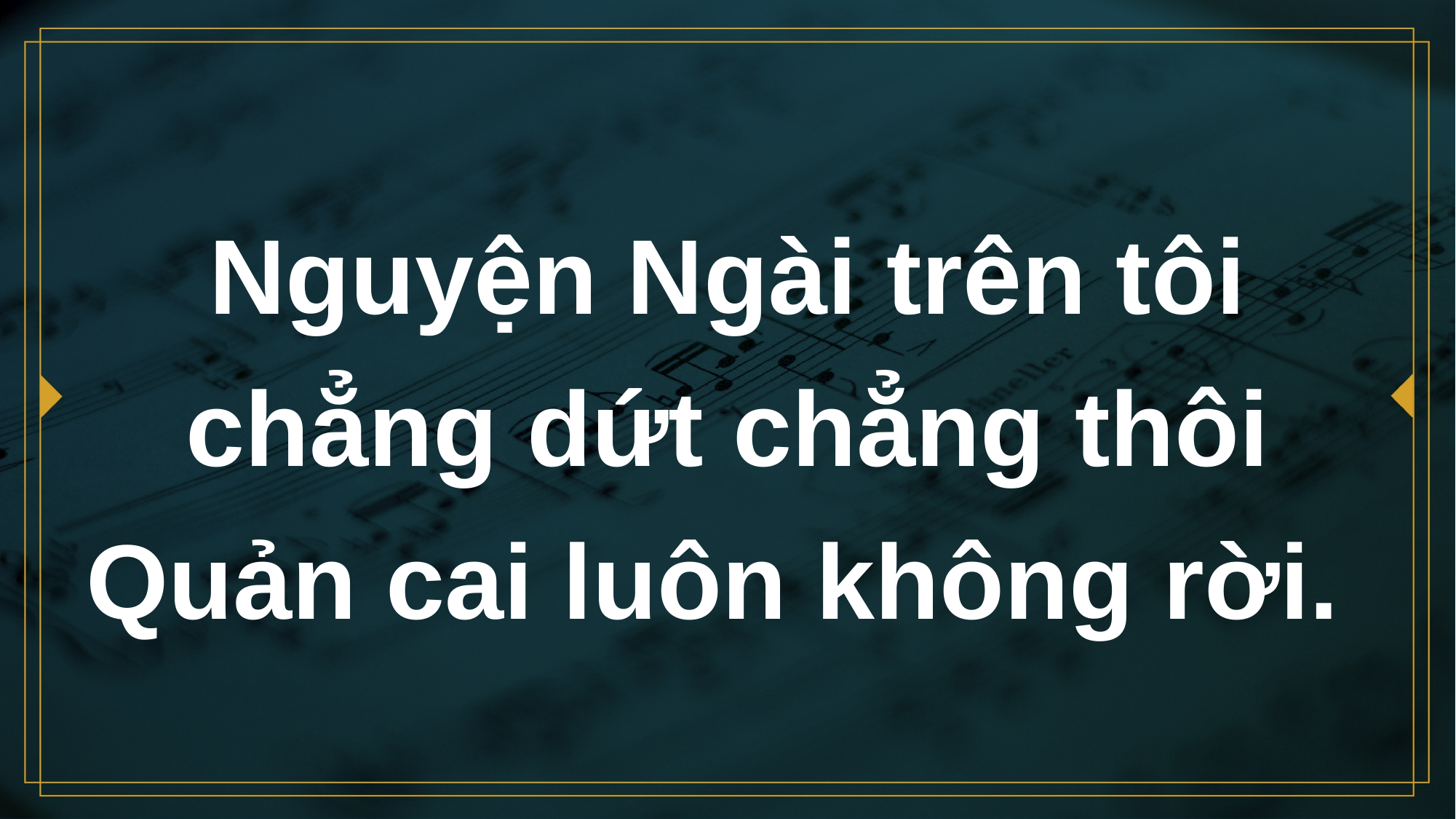

# Nguyện Ngài trên tôi chẳng dứt chẳng thôi Quản cai luôn không rời.